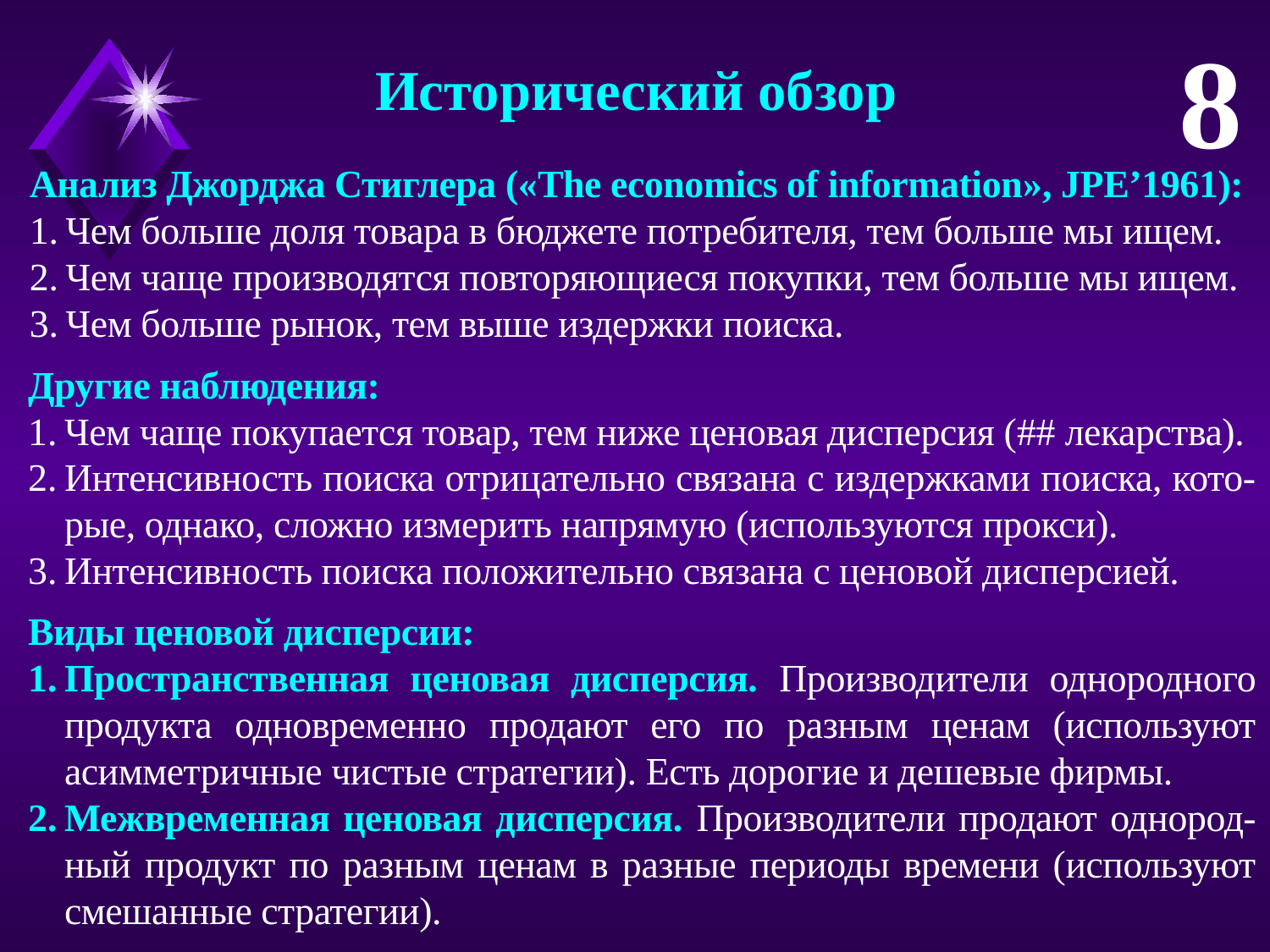

8
Исторический обзор
Анализ Джорджа Стиглера («The economics of information», JPE’1961):
Чем больше доля товара в бюджете потребителя, тем больше мы ищем.
Чем чаще производятся повторяющиеся покупки, тем больше мы ищем.
Чем больше рынок, тем выше издержки поиска.
Другие наблюдения:
Чем чаще покупается товар, тем ниже ценовая дисперсия (## лекарства).
Интенсивность поиска отрицательно связана с издержками поиска, кото-рые, однако, сложно измерить напрямую (используются прокси).
Интенсивность поиска положительно связана с ценовой дисперсией.
Виды ценовой дисперсии:
Пространственная ценовая дисперсия. Производители однородного продукта одновременно продают его по разным ценам (используют асимметричные чистые стратегии). Есть дорогие и дешевые фирмы.
Межвременная ценовая дисперсия. Производители продают однород-ный продукт по разным ценам в разные периоды времени (используют смешанные стратегии).